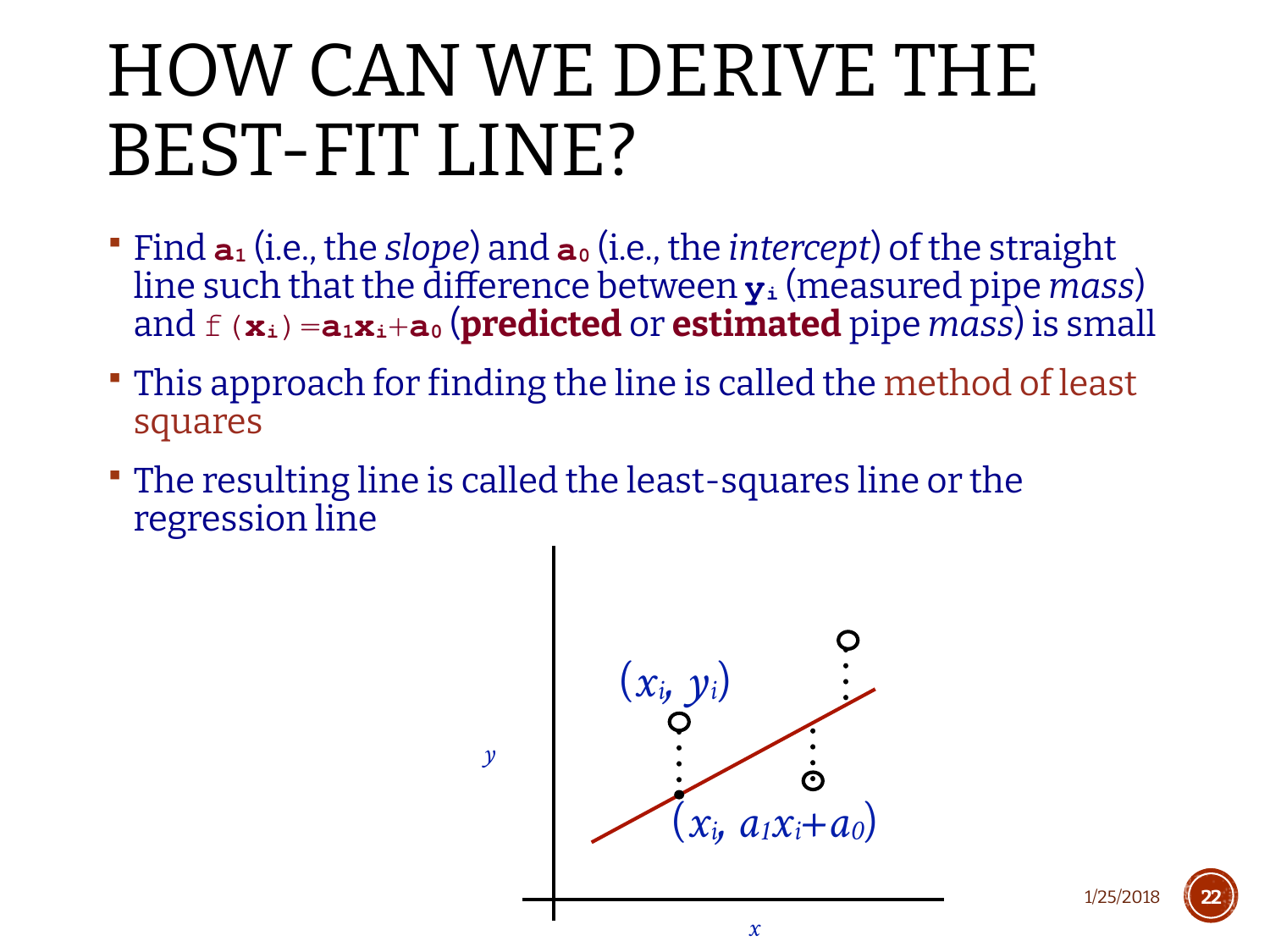

# How can we derive the best-fit line?
Find a1 (i.e., the slope) and a0 (i.e., the intercept) of the straight line such that the difference between yi (measured pipe mass) and f(xi)=a1xi+a0 (predicted or estimated pipe mass) is small
This approach for finding the line is called the method of least squares
The resulting line is called the least-squares line or the regression line

(xi, yi)

y

(xi, a1xi+a0)

x
(xi, yi)
(xi, yi)
1/25/2018
22
(xi, a1xi+a0)
(xi, a1xi+a0)